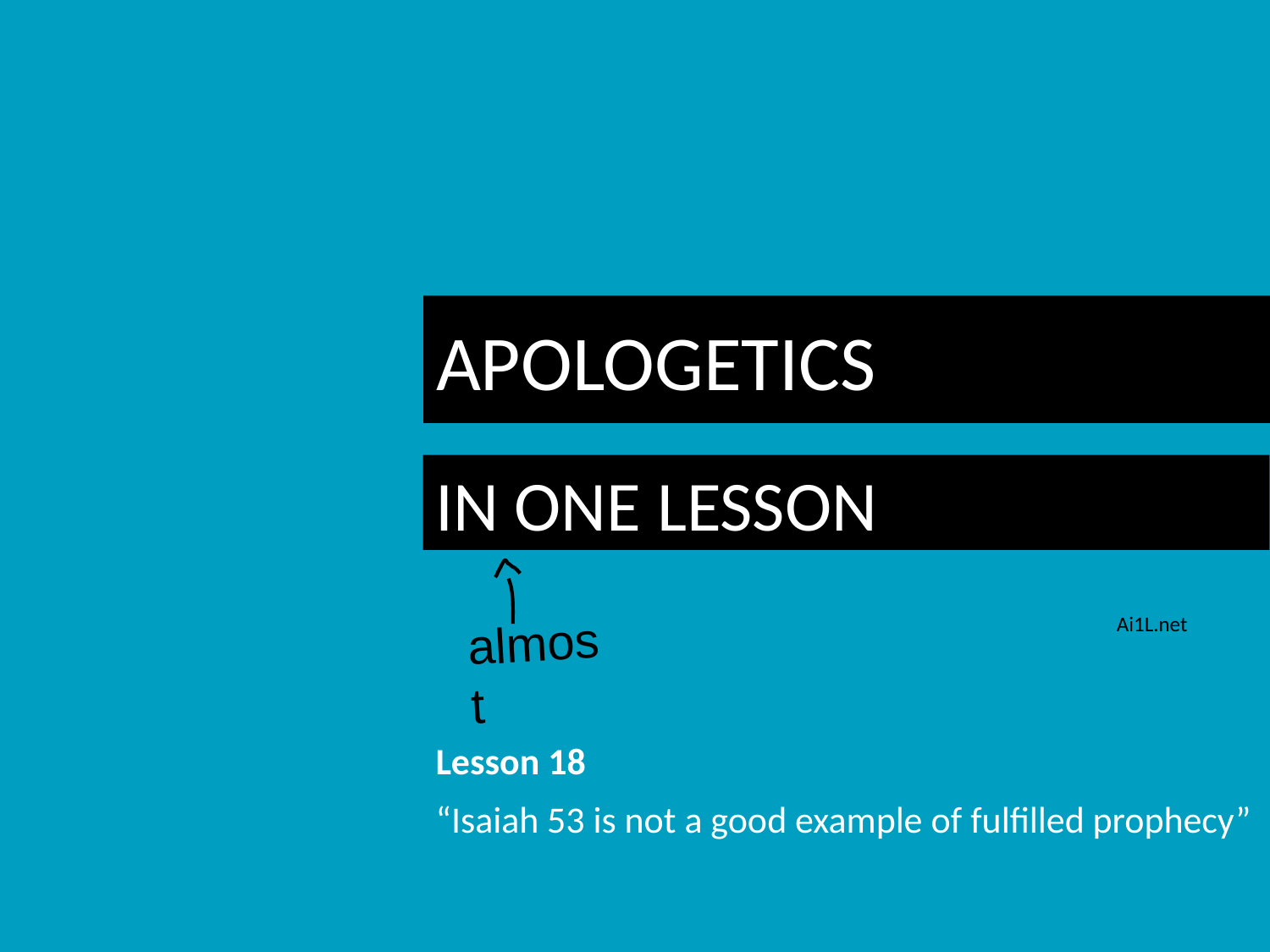

# APOLOGETICS
IN ONE LESSON

almost

Ai1L.net
Lesson 18
“Isaiah 53 is not a good example of fulfilled prophecy”